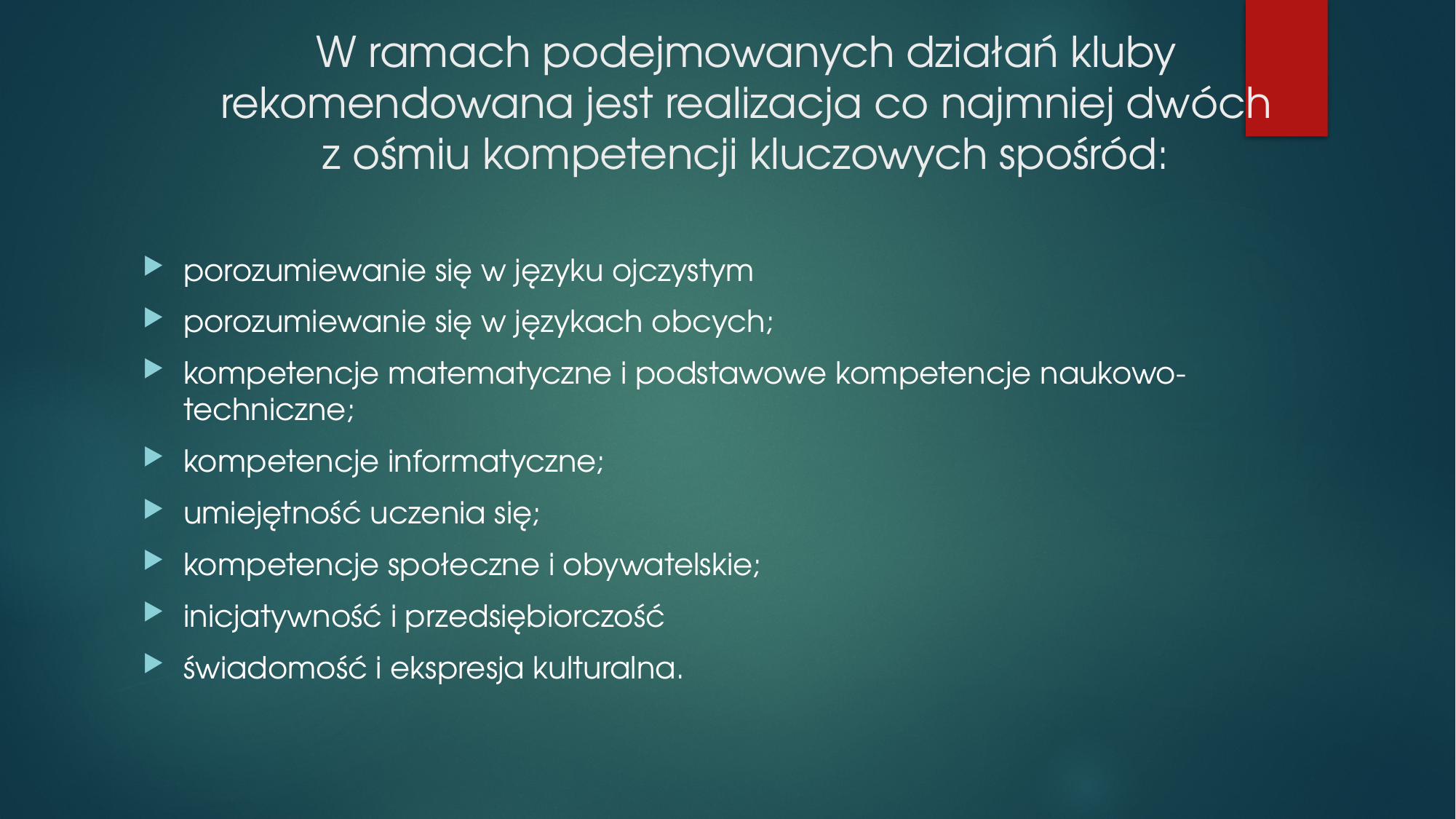

# W ramach podejmowanych działań kluby rekomendowana jest realizacja co najmniej dwóch z ośmiu kompetencji kluczowych spośród:
porozumiewanie się w języku ojczystym
porozumiewanie się w językach obcych;
kompetencje matematyczne i podstawowe kompetencje naukowo-techniczne;
kompetencje informatyczne;
umiejętność uczenia się;
kompetencje społeczne i obywatelskie;
inicjatywność i przedsiębiorczość
świadomość i ekspresja kulturalna.